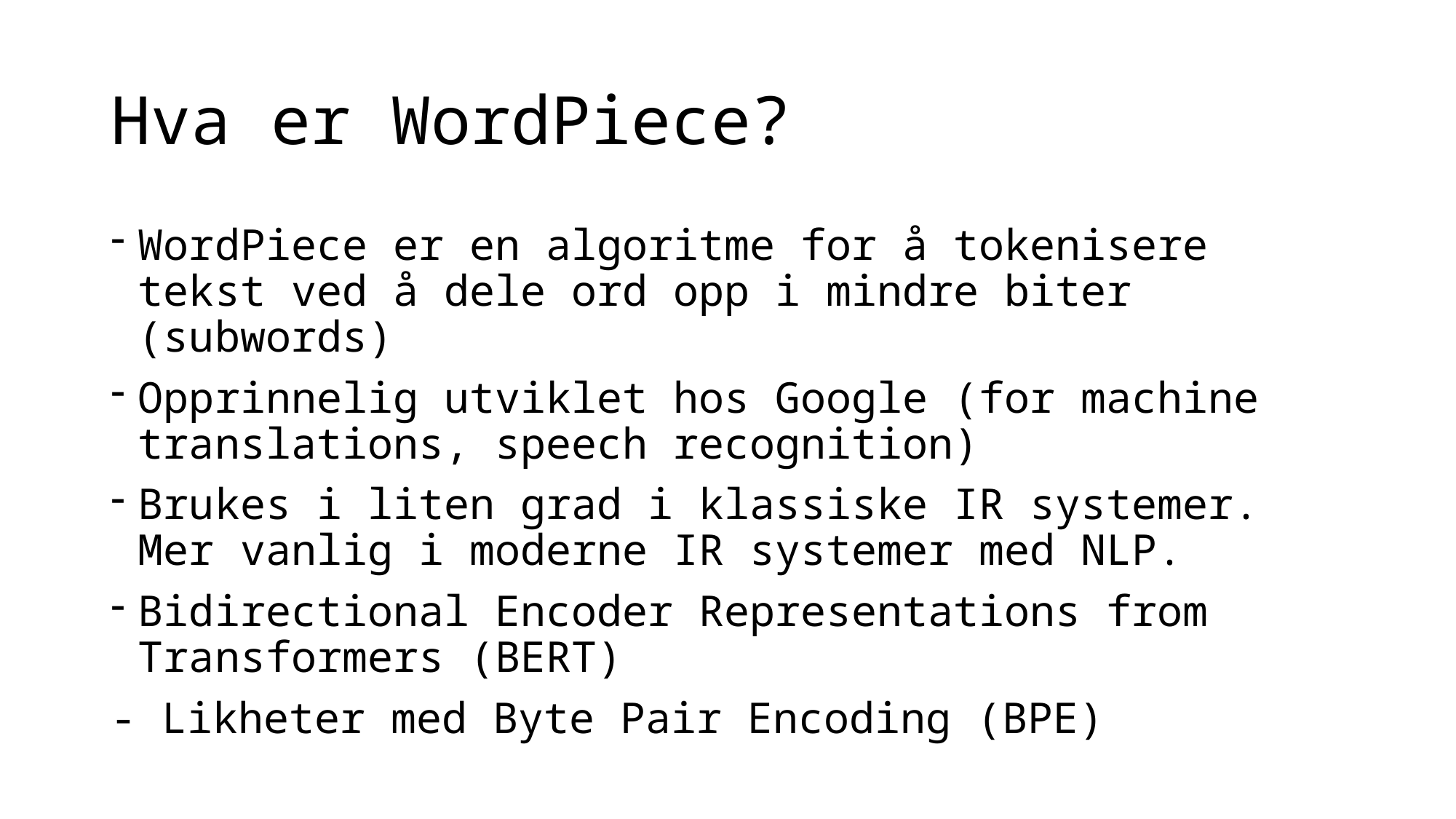

# Hva er WordPiece?
WordPiece er en algoritme for å tokenisere tekst ved å dele ord opp i mindre biter (subwords)
Opprinnelig utviklet hos Google (for machine translations, speech recognition)
Brukes i liten grad i klassiske IR systemer. Mer vanlig i moderne IR systemer med NLP.
Bidirectional Encoder Representations from Transformers (BERT)
- Likheter med Byte Pair Encoding (BPE)